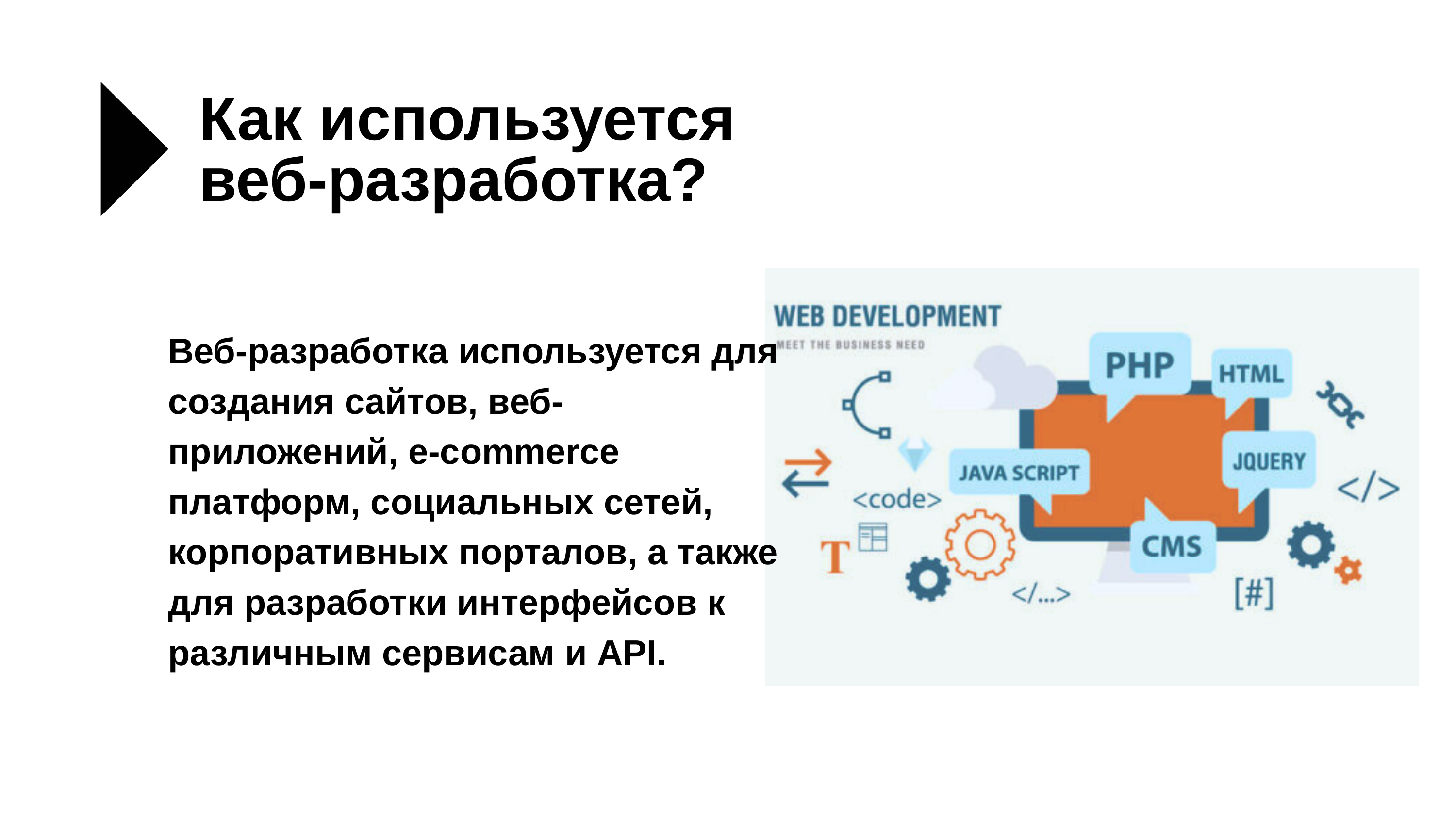

Как используется веб-разработка?

Веб-разработка используется для создания сайтов, веб-приложений, e-commerce платформ, социальных сетей, корпоративных порталов, а также для разработки интерфейсов к различным сервисам и API.